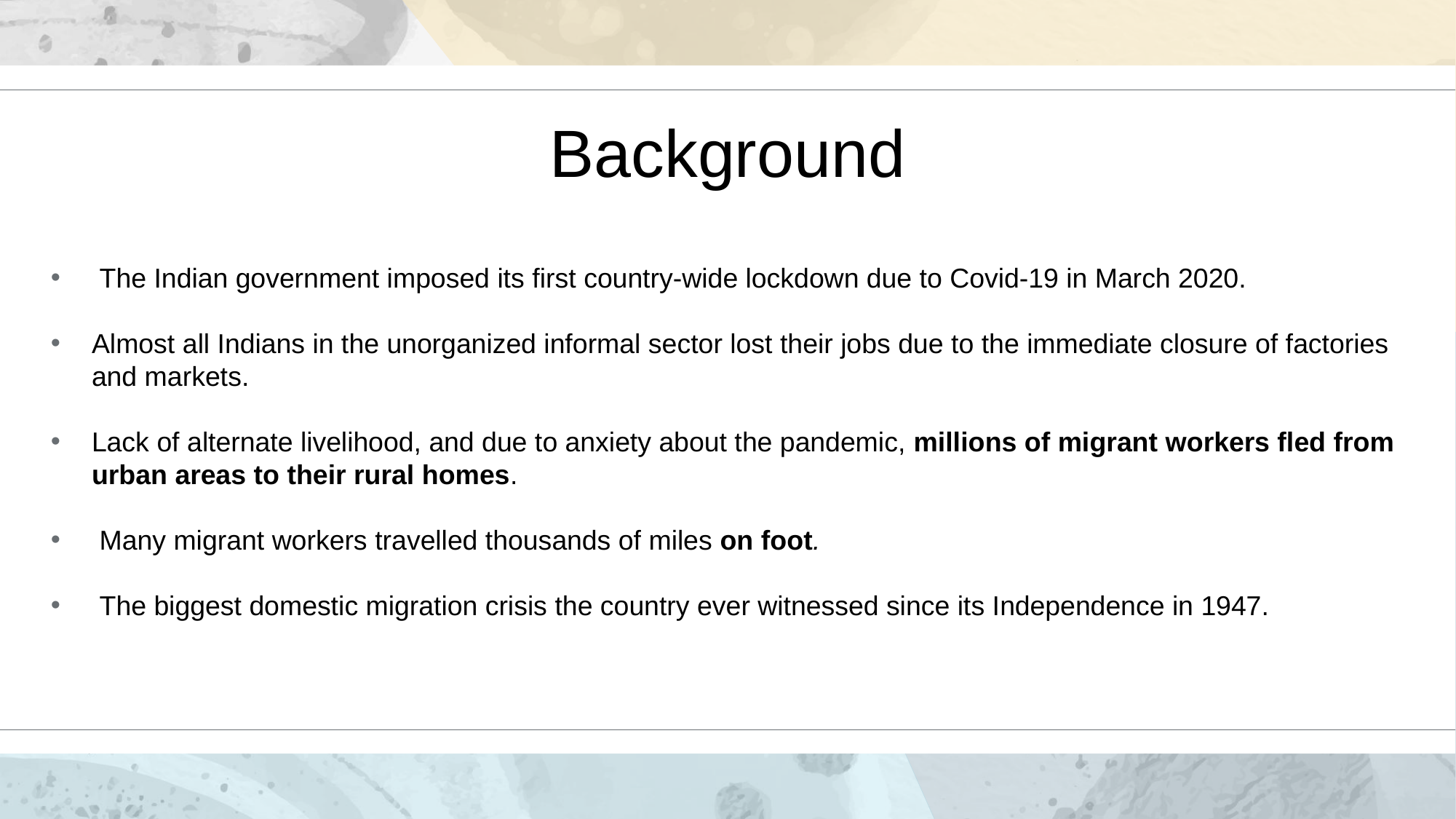

# Background
 The Indian government imposed its first country-wide lockdown due to Covid-19 in March 2020.

Almost all Indians in the unorganized informal sector lost their jobs due to the immediate closure of factories and markets.

Lack of alternate livelihood, and due to anxiety about the pandemic, millions of migrant workers fled from urban areas to their rural homes.

 Many migrant workers travelled thousands of miles on foot.

 The biggest domestic migration crisis the country ever witnessed since its Independence in 1947.